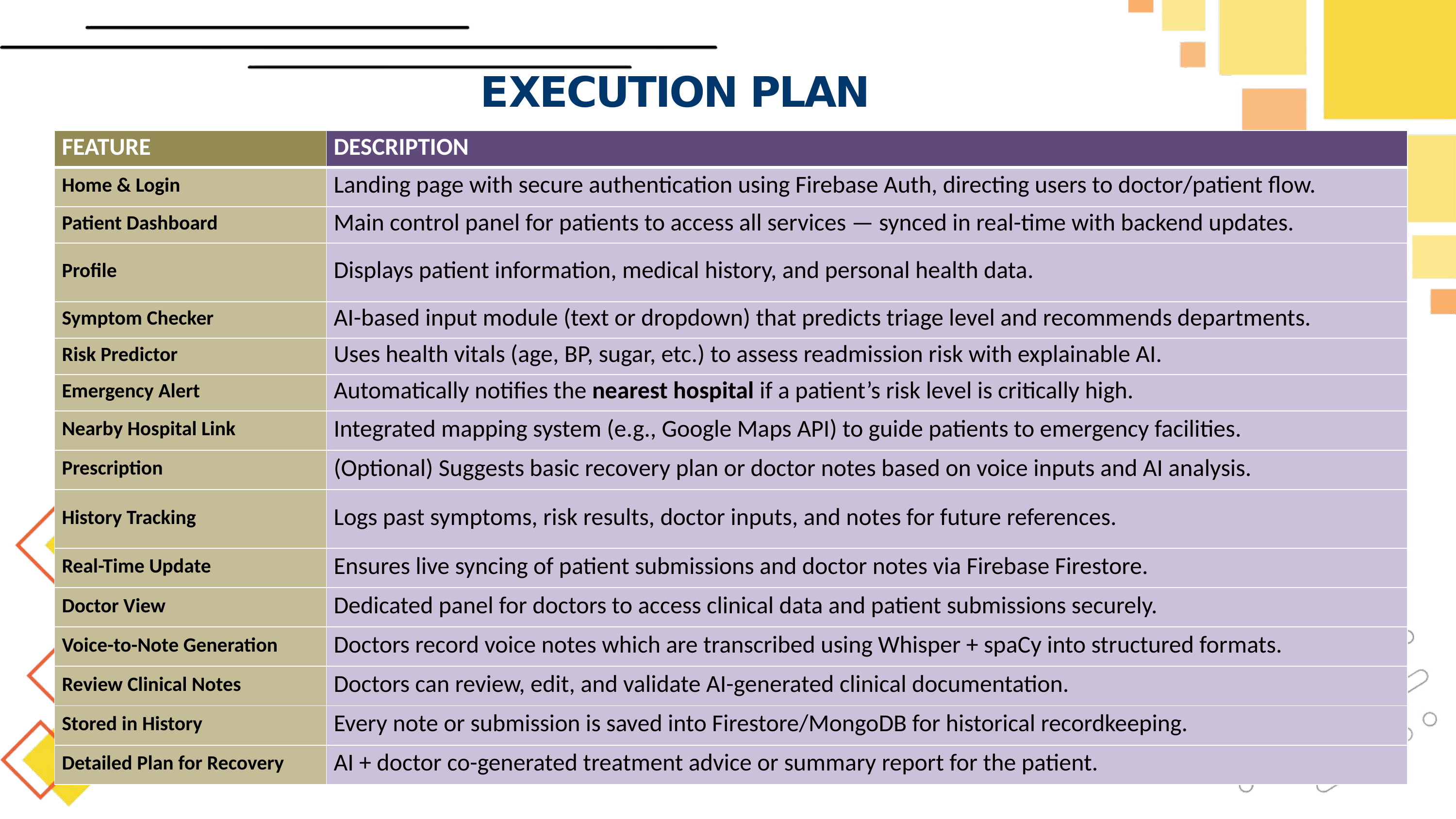

# EXECUTION PLAN
| FEATURE | DESCRIPTION |
| --- | --- |
| Home & Login | Landing page with secure authentication using Firebase Auth, directing users to doctor/patient flow. |
| Patient Dashboard | Main control panel for patients to access all services — synced in real-time with backend updates. |
| Profile | Displays patient information, medical history, and personal health data. |
| Symptom Checker | AI-based input module (text or dropdown) that predicts triage level and recommends departments. |
| Risk Predictor | Uses health vitals (age, BP, sugar, etc.) to assess readmission risk with explainable AI. |
| Emergency Alert | Automatically notifies the nearest hospital if a patient’s risk level is critically high. |
| Nearby Hospital Link | Integrated mapping system (e.g., Google Maps API) to guide patients to emergency facilities. |
| Prescription | (Optional) Suggests basic recovery plan or doctor notes based on voice inputs and AI analysis. |
| History Tracking | Logs past symptoms, risk results, doctor inputs, and notes for future references. |
| Real-Time Update | Ensures live syncing of patient submissions and doctor notes via Firebase Firestore. |
| Doctor View | Dedicated panel for doctors to access clinical data and patient submissions securely. |
| Voice-to-Note Generation | Doctors record voice notes which are transcribed using Whisper + spaCy into structured formats. |
| Review Clinical Notes | Doctors can review, edit, and validate AI-generated clinical documentation. |
| Stored in History | Every note or submission is saved into Firestore/MongoDB for historical recordkeeping. |
| Detailed Plan for Recovery | AI + doctor co-generated treatment advice or summary report for the patient. |